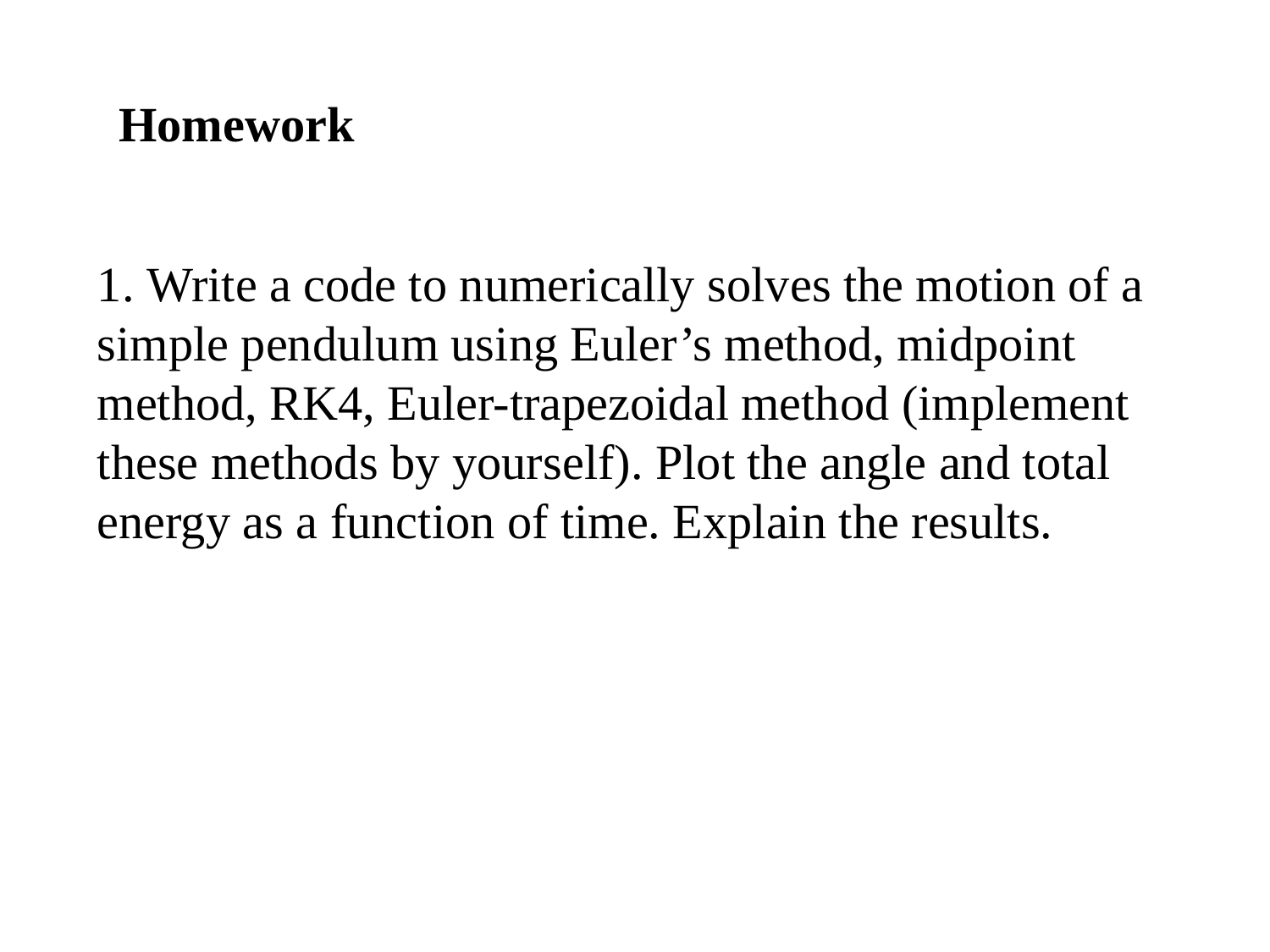

Homework
1. Write a code to numerically solves the motion of a simple pendulum using Euler’s method, midpoint method, RK4, Euler-trapezoidal method (implement these methods by yourself). Plot the angle and total energy as a function of time. Explain the results.